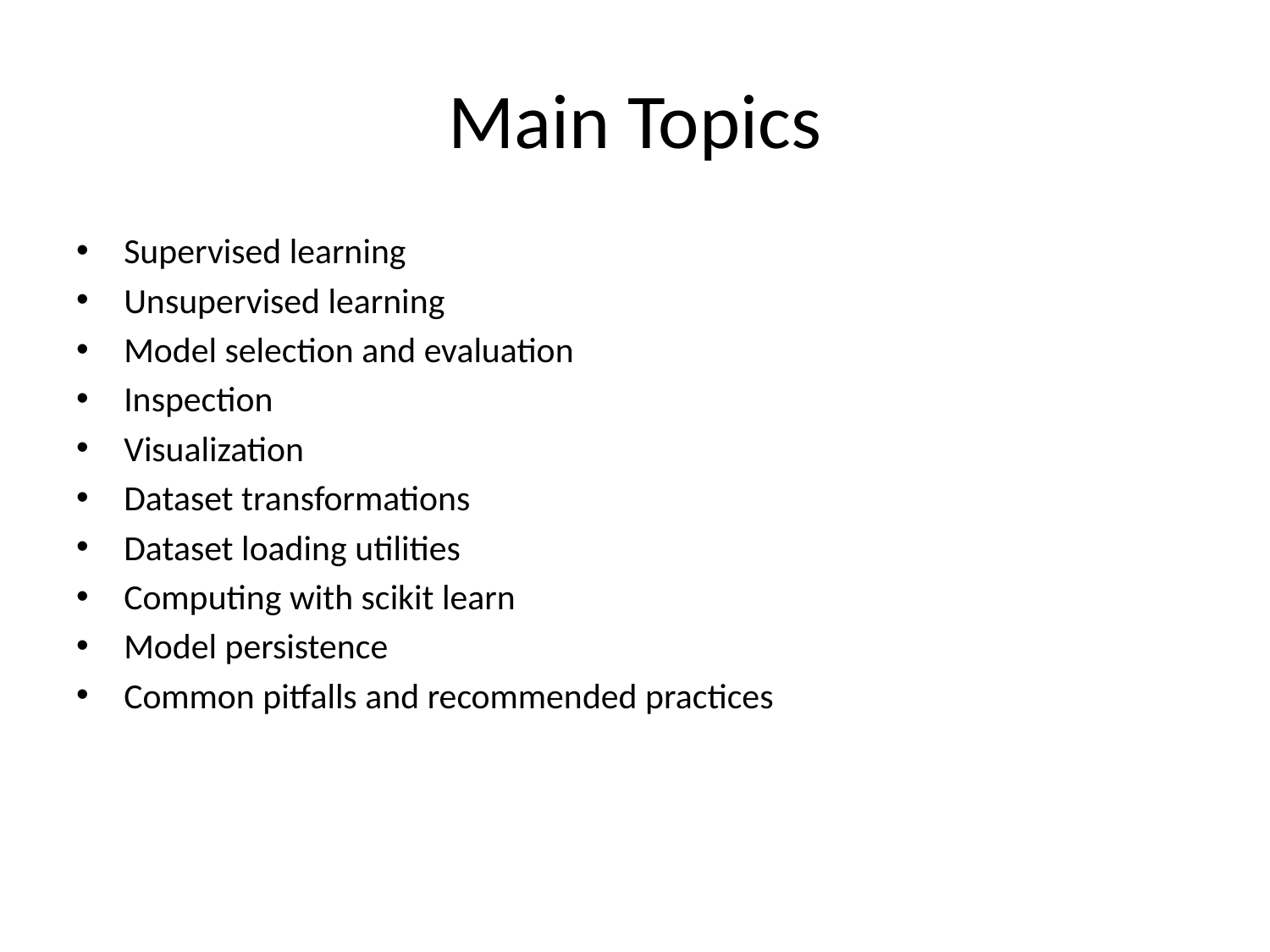

# Main Topics
Supervised learning
Unsupervised learning
Model selection and evaluation
Inspection
Visualization
Dataset transformations
Dataset loading utilities
Computing with scikit learn
Model persistence
Common pitfalls and recommended practices